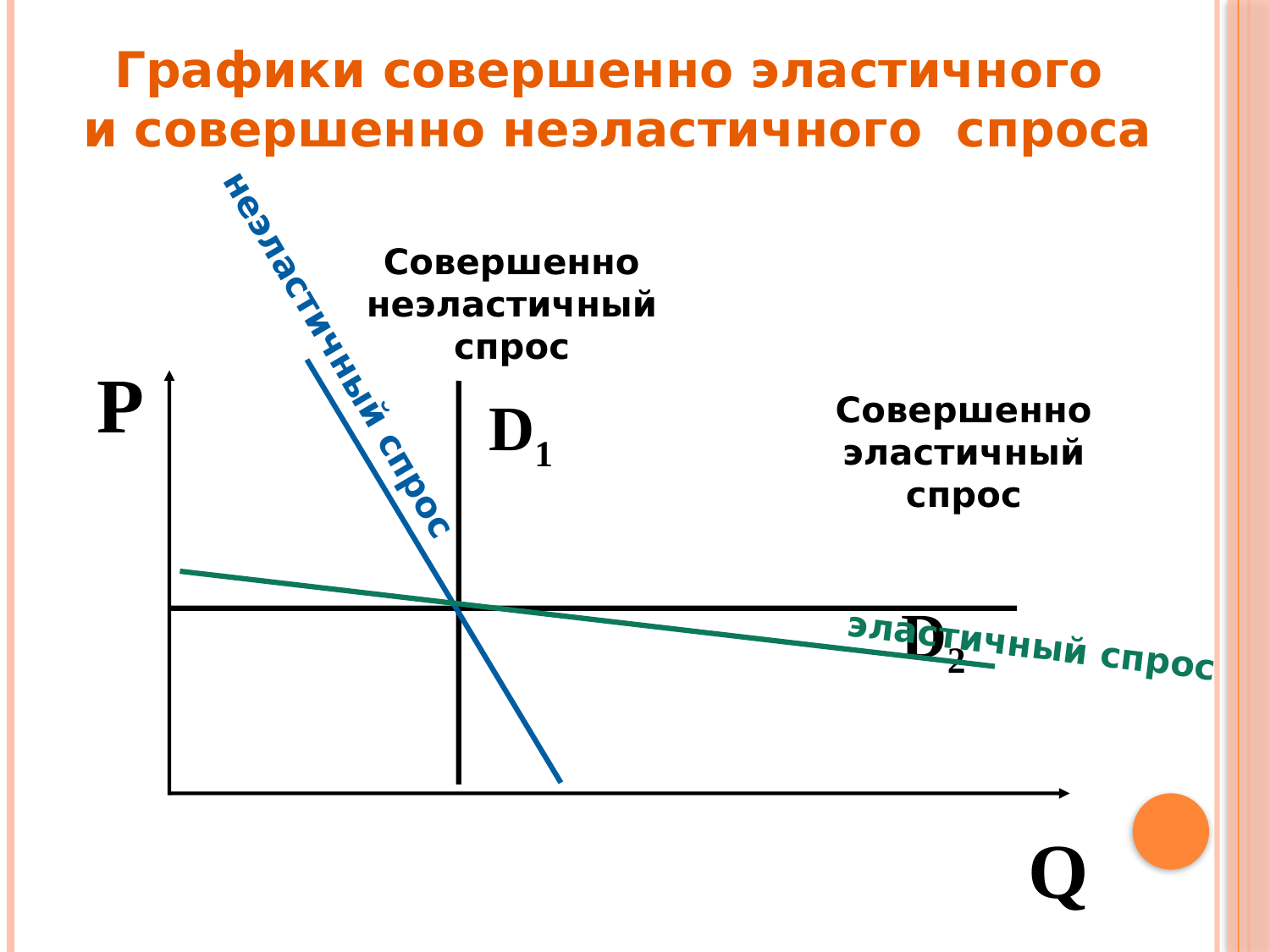

Графики совершенно эластичного
и совершенно неэластичного  спроса
Р

Q
Совершенно неэластичный спрос

D1
неэластичный спрос
Совершенно эластичный спрос
                                       D2

эластичный спрос